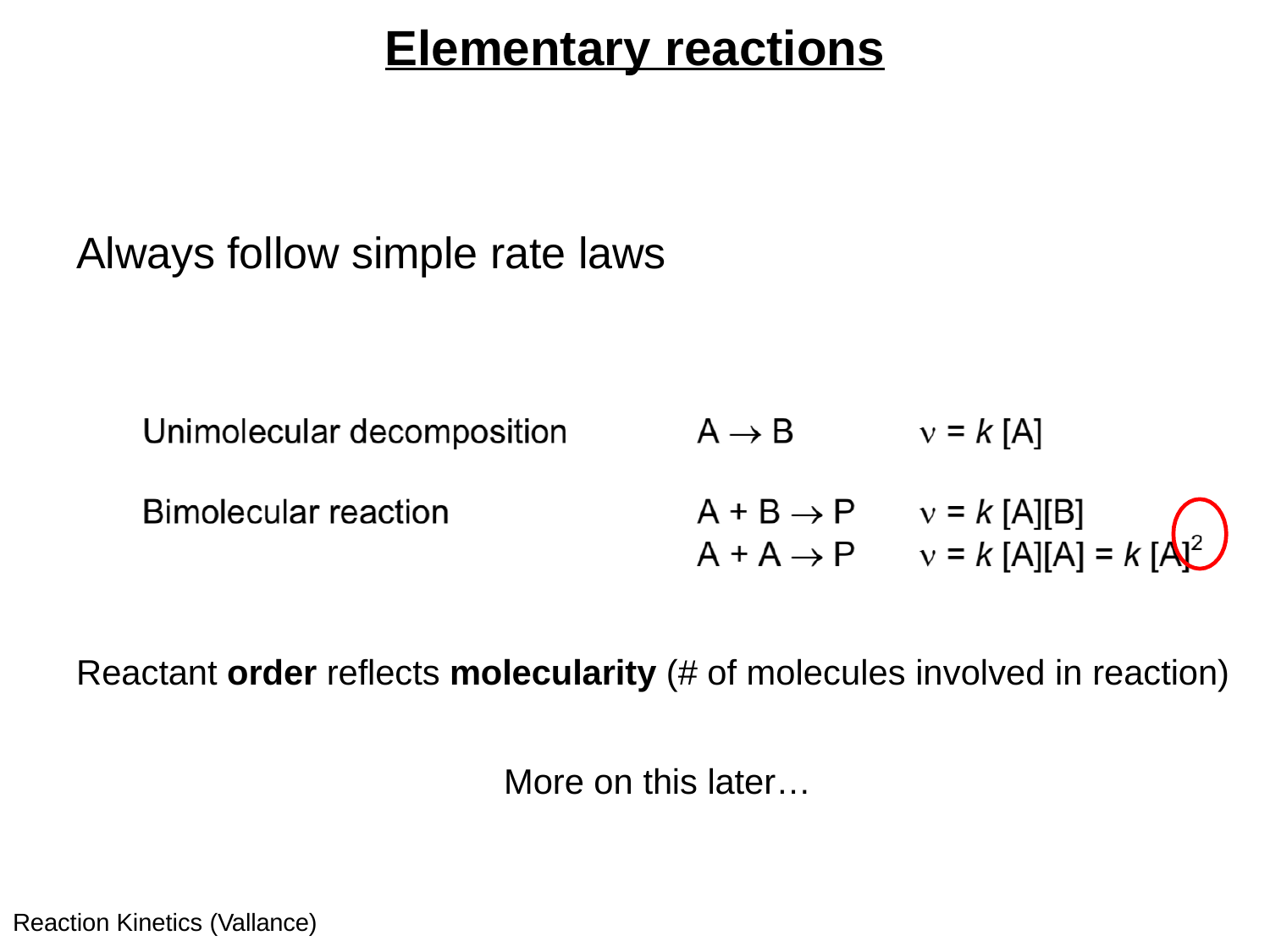

# Elementary reactions
Always follow simple rate laws

Reactant order reflects molecularity (# of molecules involved in reaction)

More on this later…
Reaction Kinetics (Vallance)